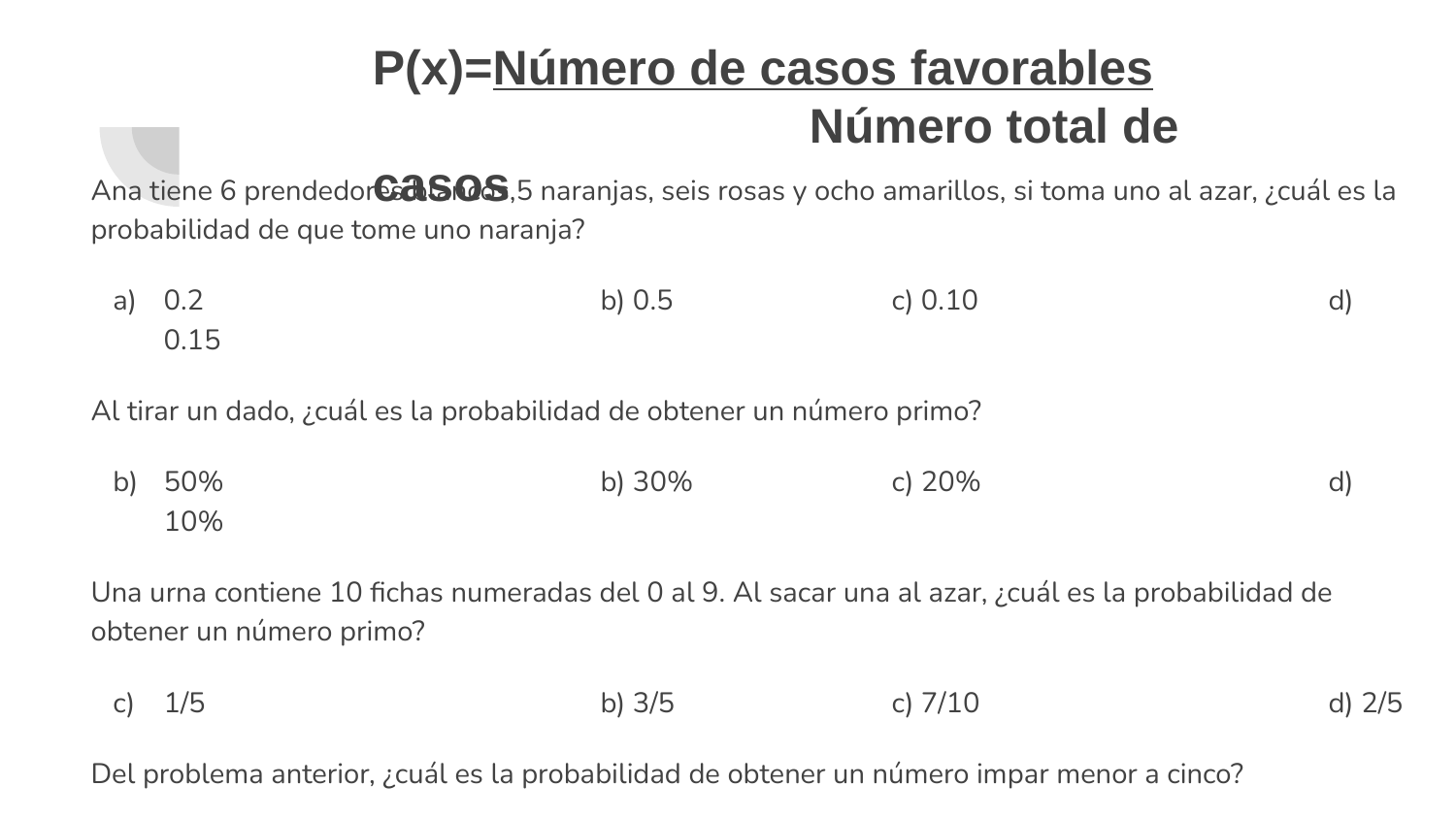

# P(x)=Número de casos favorables
			Número total de casos
Ana tiene 6 prendedores blancos,5 naranjas, seis rosas y ocho amarillos, si toma uno al azar, ¿cuál es la probabilidad de que tome uno naranja?
0.2  			b) 0.5 		c) 0.10	  		d) 0.15
Al tirar un dado, ¿cuál es la probabilidad de obtener un número primo?
50%  			b) 30% 		c) 20%	  		d) 10%
Una urna contiene 10 fichas numeradas del 0 al 9. Al sacar una al azar, ¿cuál es la probabilidad de obtener un número primo?
1/5  			b) 3/5 		c) 7/10	  		d) 2/5
Del problema anterior, ¿cuál es la probabilidad de obtener un número impar menor a cinco?
1/5  			b) 2/5 		c) 3/10	  		d) 2/5